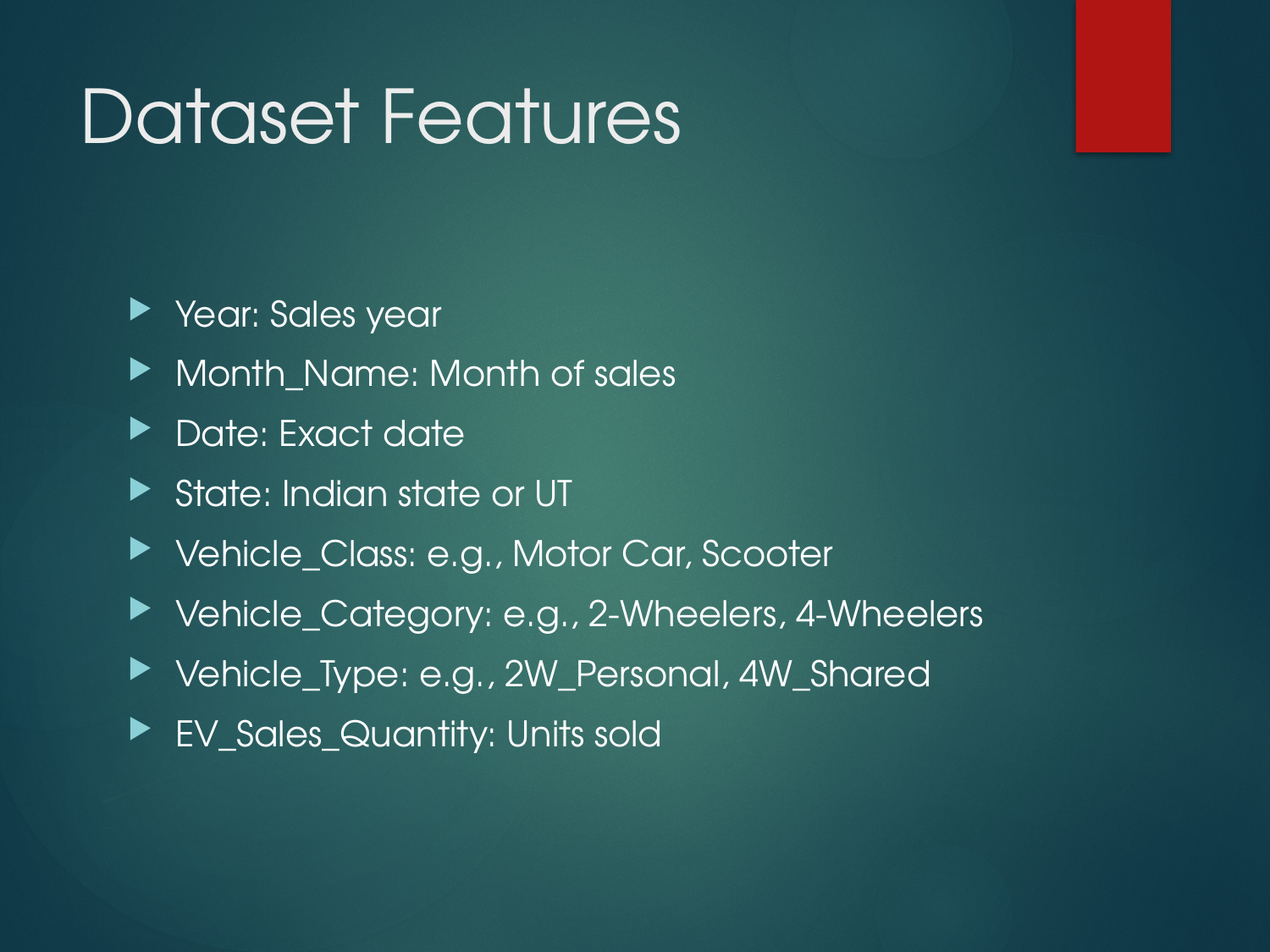

# Dataset Features
Year: Sales year
Month_Name: Month of sales
Date: Exact date
State: Indian state or UT
Vehicle_Class: e.g., Motor Car, Scooter
Vehicle_Category: e.g., 2-Wheelers, 4-Wheelers
Vehicle_Type: e.g., 2W_Personal, 4W_Shared
EV_Sales_Quantity: Units sold